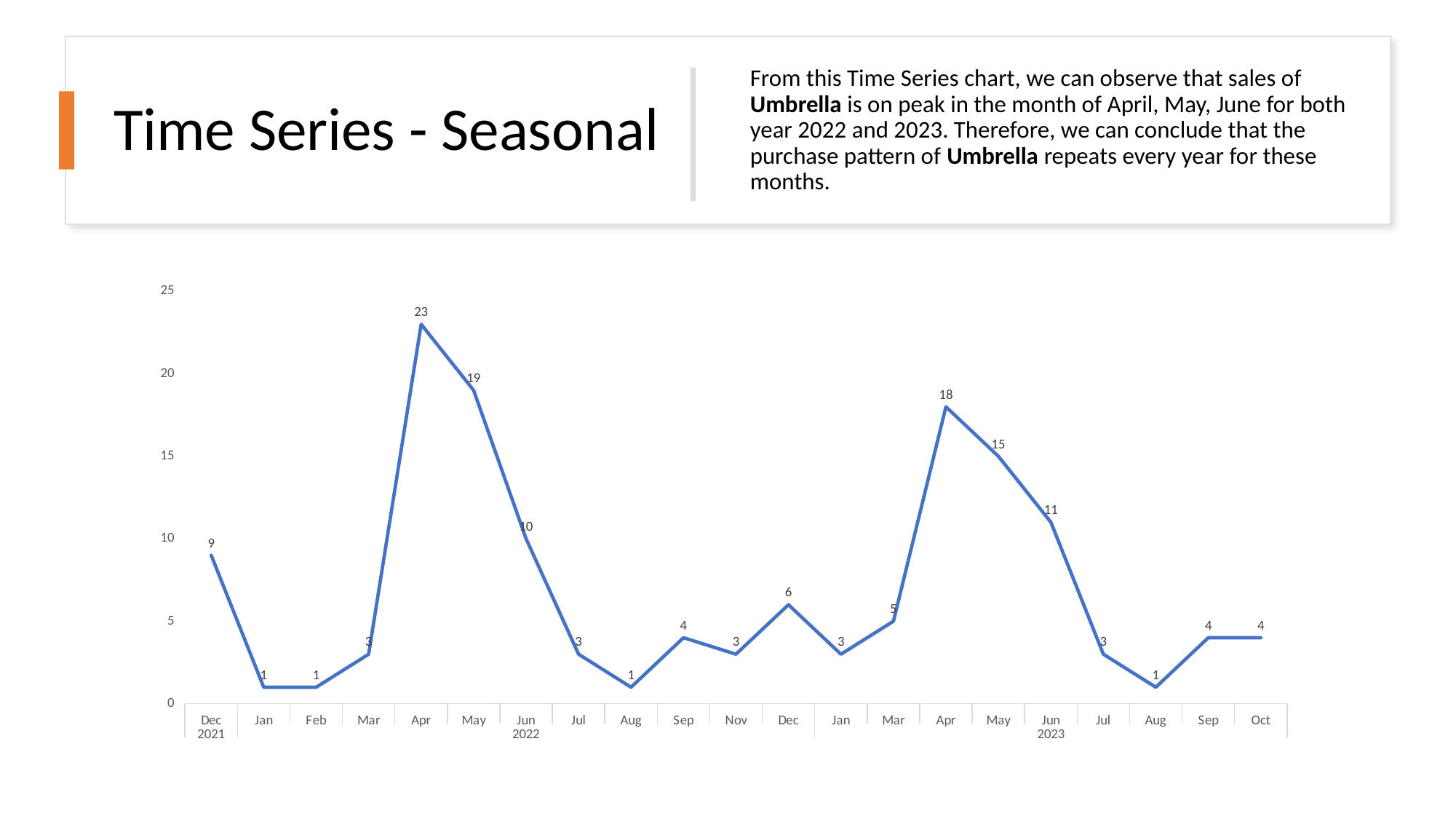

# Time Series - Seasonal

From this Time Series chart, we can observe that sales of Umbrella is on peak in the month of April, May, June for both year 2022 and 2023. Therefore, we can conclude that the purchase pattern of Umbrella repeats every year for these months.

### Chart

| Category | Total |
|---|---|
| Dec | 9.0 |
| Jan | 1.0 |
| Feb | 1.0 |
| Mar | 3.0 |
| Apr | 23.0 |
| May | 19.0 |
| Jun | 10.0 |
| Jul | 3.0 |
| Aug | 1.0 |
| Sep | 4.0 |
| Nov | 3.0 |
| Dec | 6.0 |
| Jan | 3.0 |
| Mar | 5.0 |
| Apr | 18.0 |
| May | 15.0 |
| Jun | 11.0 |
| Jul | 3.0 |
| Aug | 1.0 |
| Sep | 4.0 |
| Oct | 4.0 |